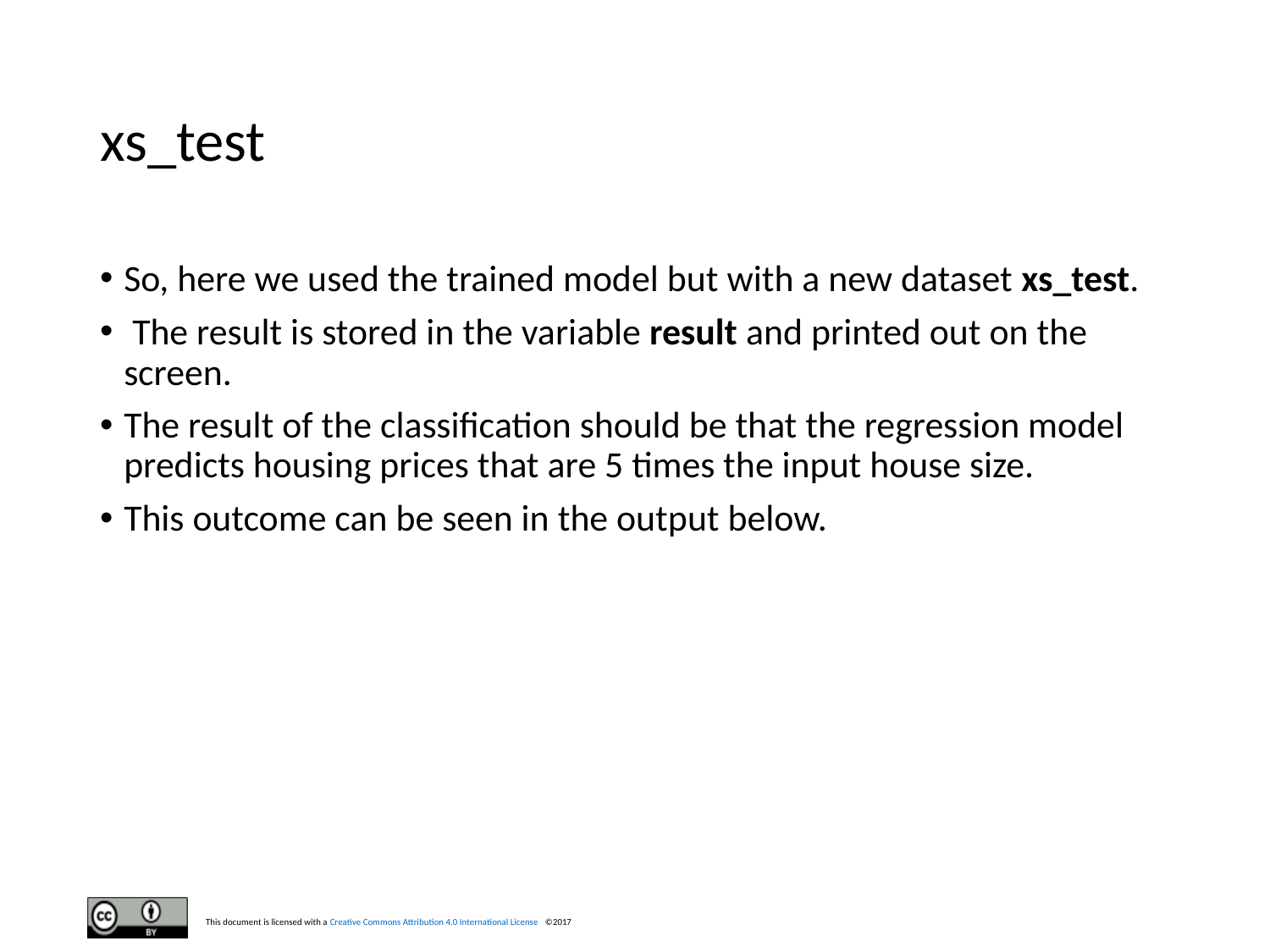

# xs_test
So, here we used the trained model but with a new dataset xs_test.
 The result is stored in the variable result and printed out on the screen.
The result of the classification should be that the regression model predicts housing prices that are 5 times the input house size.
This outcome can be seen in the output below.